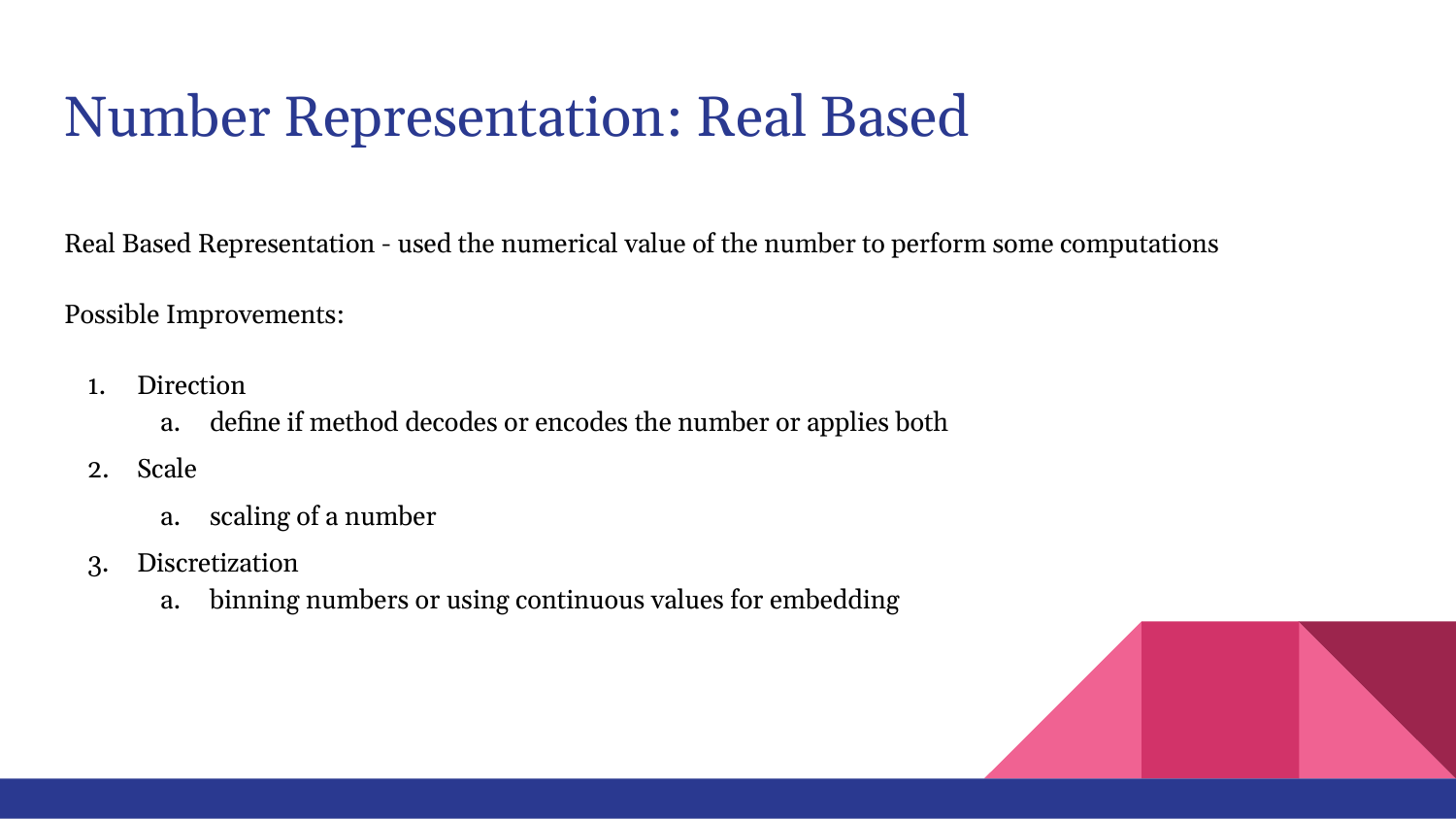

# Number Representation: Real Based
Real Based Representation - used the numerical value of the number to perform some computations
Possible Improvements:
Direction
define if method decodes or encodes the number or applies both
Scale
scaling of a number
Discretization
binning numbers or using continuous values for embedding